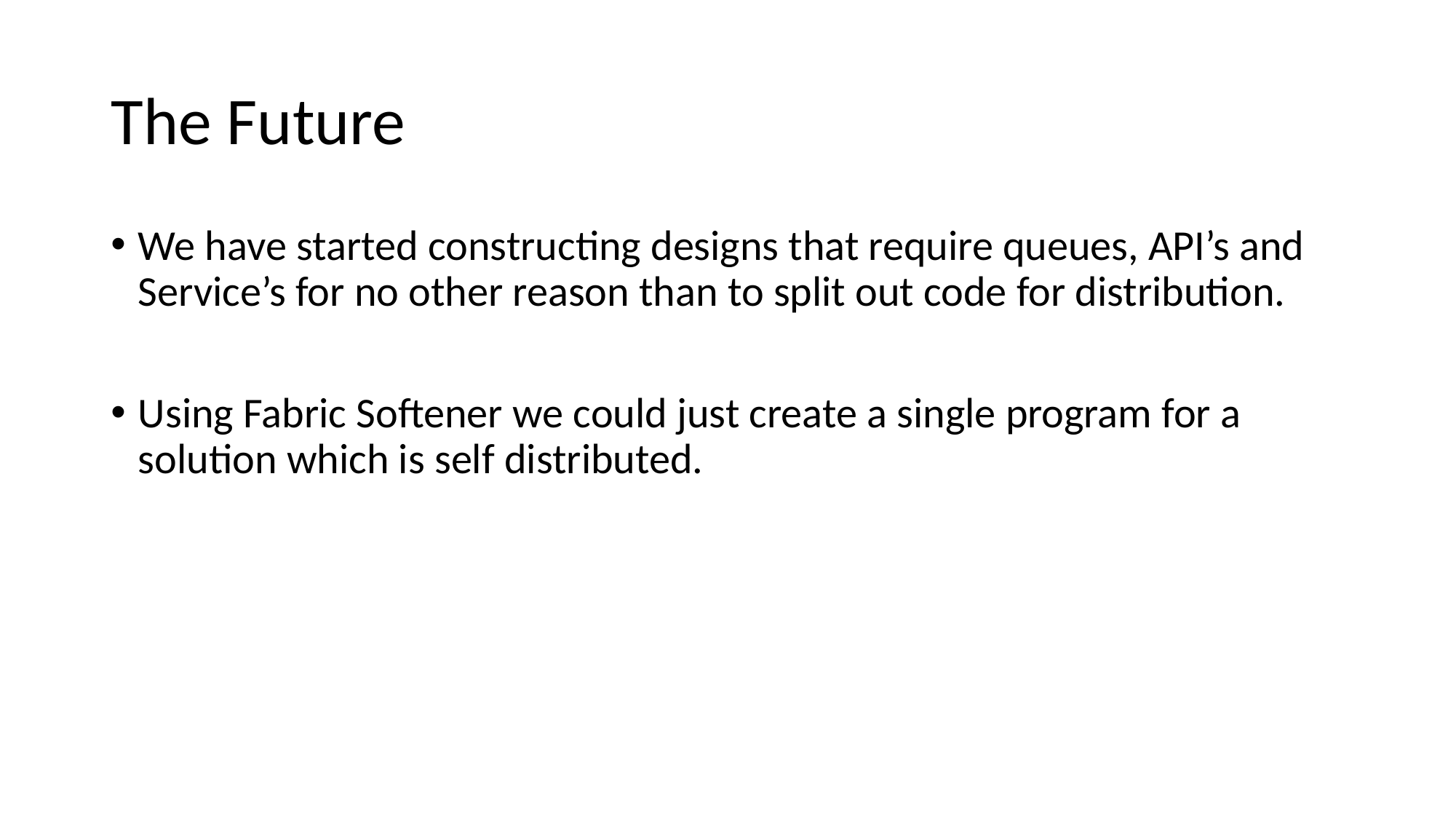

# The Future
We have started constructing designs that require queues, API’s and Service’s for no other reason than to split out code for distribution.

Using Fabric Softener we could just create a single program for a solution which is self distributed.